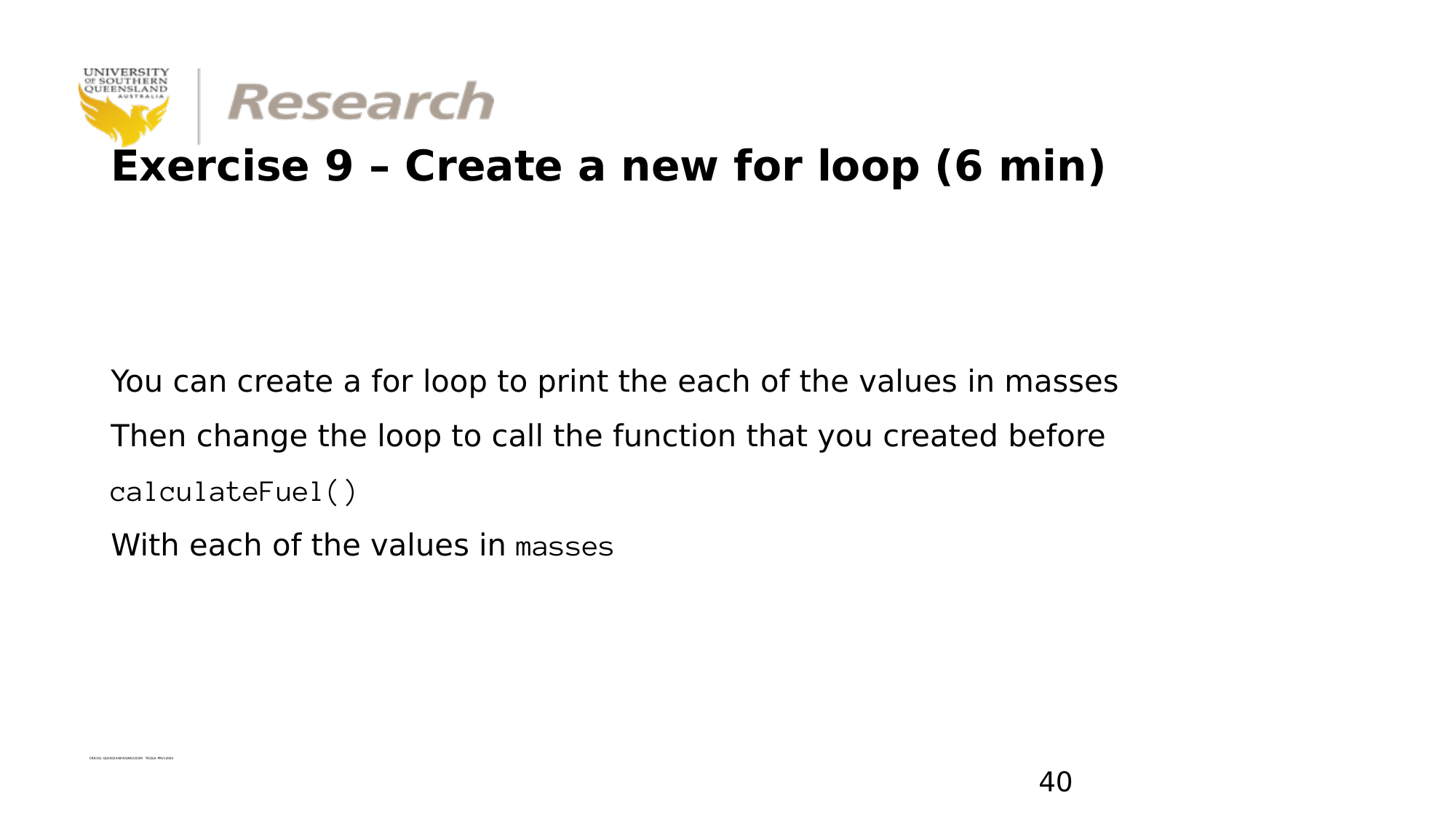

# Exercise 9 – Create a new for loop (6 min)
You can create a for loop to print the each of the values in masses
Then change the loop to call the function that you created before
calculateFuel()
With each of the values in masses
40